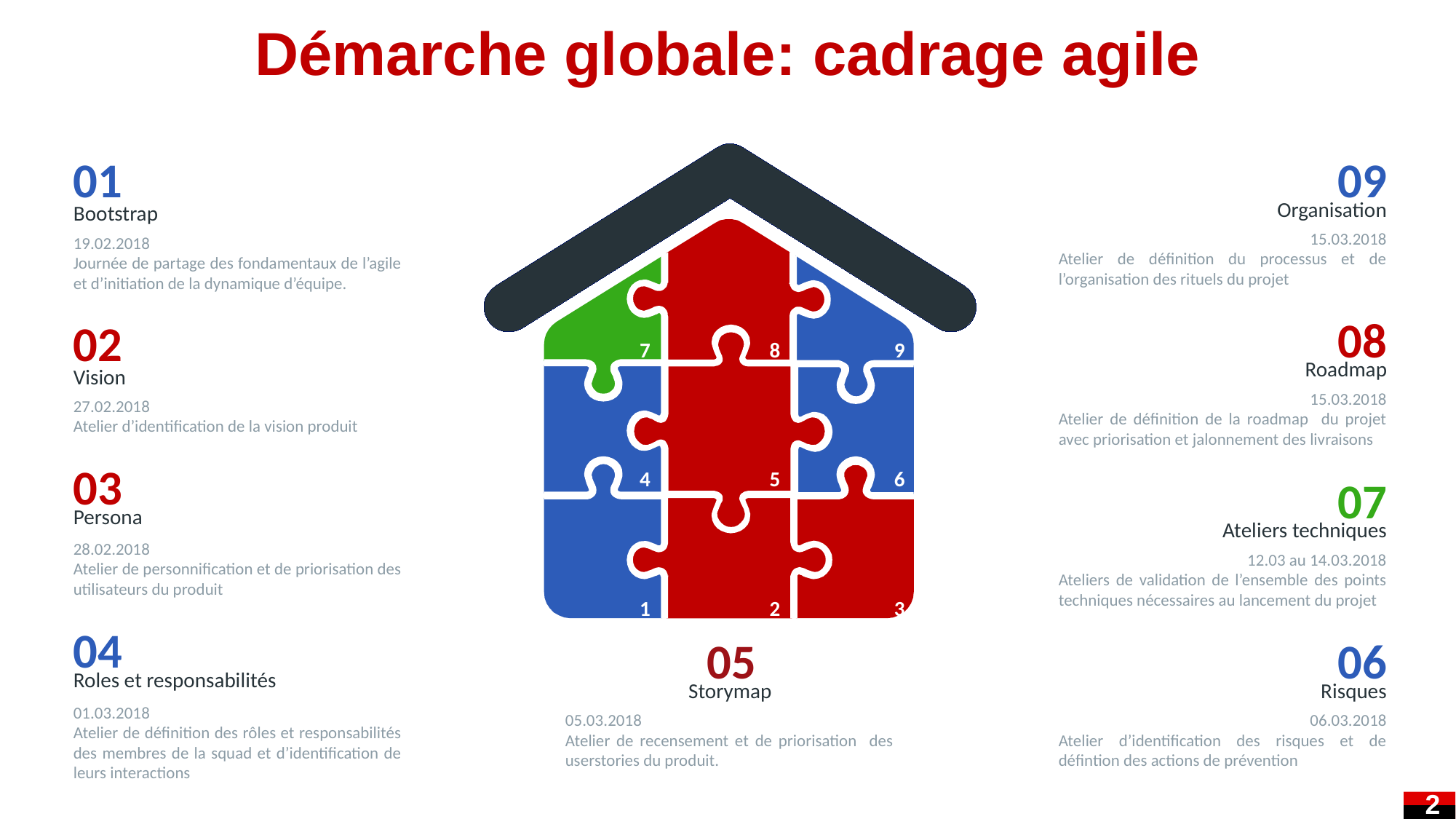

# Démarche globale: cadrage agile

01
Bootstrap
19.02.2018
Journée de partage des fondamentaux de l’agile et d’initiation de la dynamique d’équipe.
09
Organisation
15.03.2018
Atelier de définition du processus et de l’organisation des rituels du projet

08
Roadmap

15.03.2018
Atelier de définition de la roadmap  du projet avec priorisation et jalonnement des livraisons
02
Vision
27.02.2018
Atelier d’identification de la vision produit

7
8
9

03
Persona
28.02.2018
Atelier de personnification et de priorisation des utilisateurs du produit
4
5
6

07
Ateliers techniques
12.03 au 14.03.2018
Ateliers de validation de l’ensemble des points techniques nécessaires au lancement du projet

1
2
3
04
Roles et responsabilités
01.03.2018
Atelier de définition des rôles et responsabilités des membres de la squad et d’identification de leurs interactions
05
Storymap
05.03.2018
Atelier de recensement et de priorisation  des userstories du produit.
06
Risques
06.03.2018
Atelier d’identification des risques et de défintion des actions de prévention
2